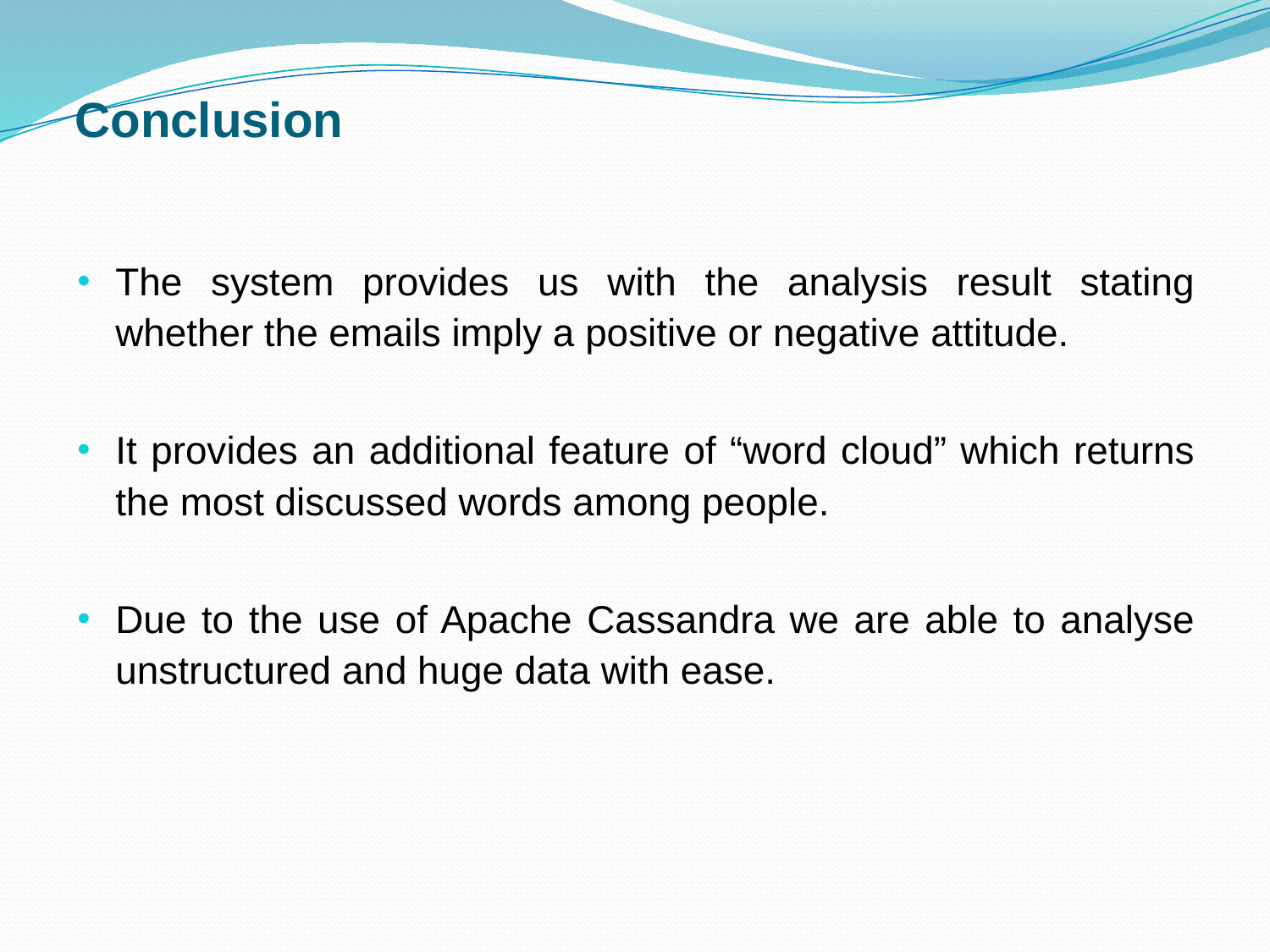

# Conclusion
The system provides us with the analysis result stating whether the emails imply a positive or negative attitude.

It provides an additional feature of “word cloud” which returns the most discussed words among people.

Due to the use of Apache Cassandra we are able to analyse unstructured and huge data with ease.